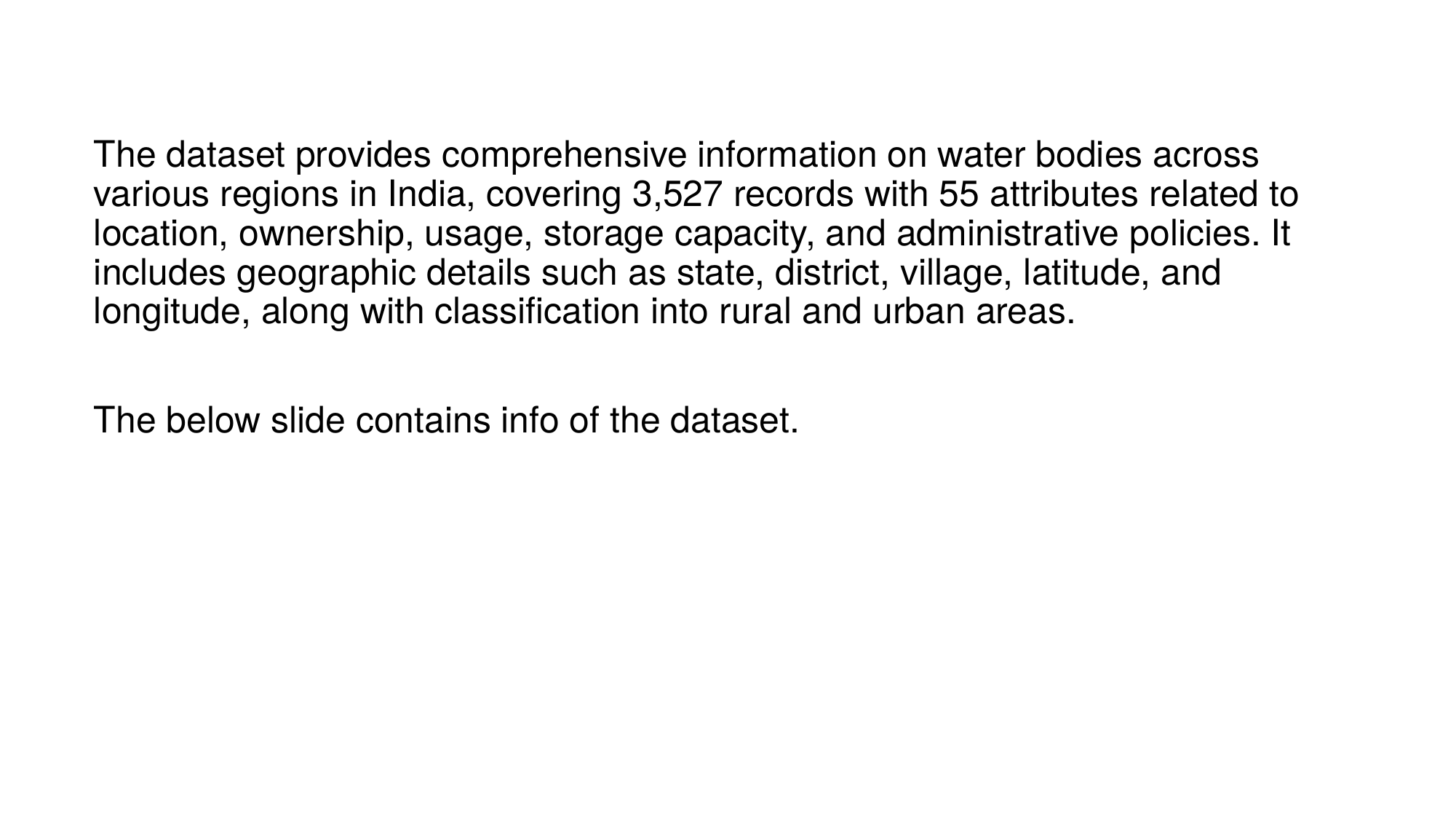

The dataset provides comprehensive information on water bodies across various regions in India, covering 3,527 records with 55 attributes related to location, ownership, usage, storage capacity, and administrative policies. It includes geographic details such as state, district, village, latitude, and longitude, along with classification into rural and urban areas.

The below slide contains info of the dataset.